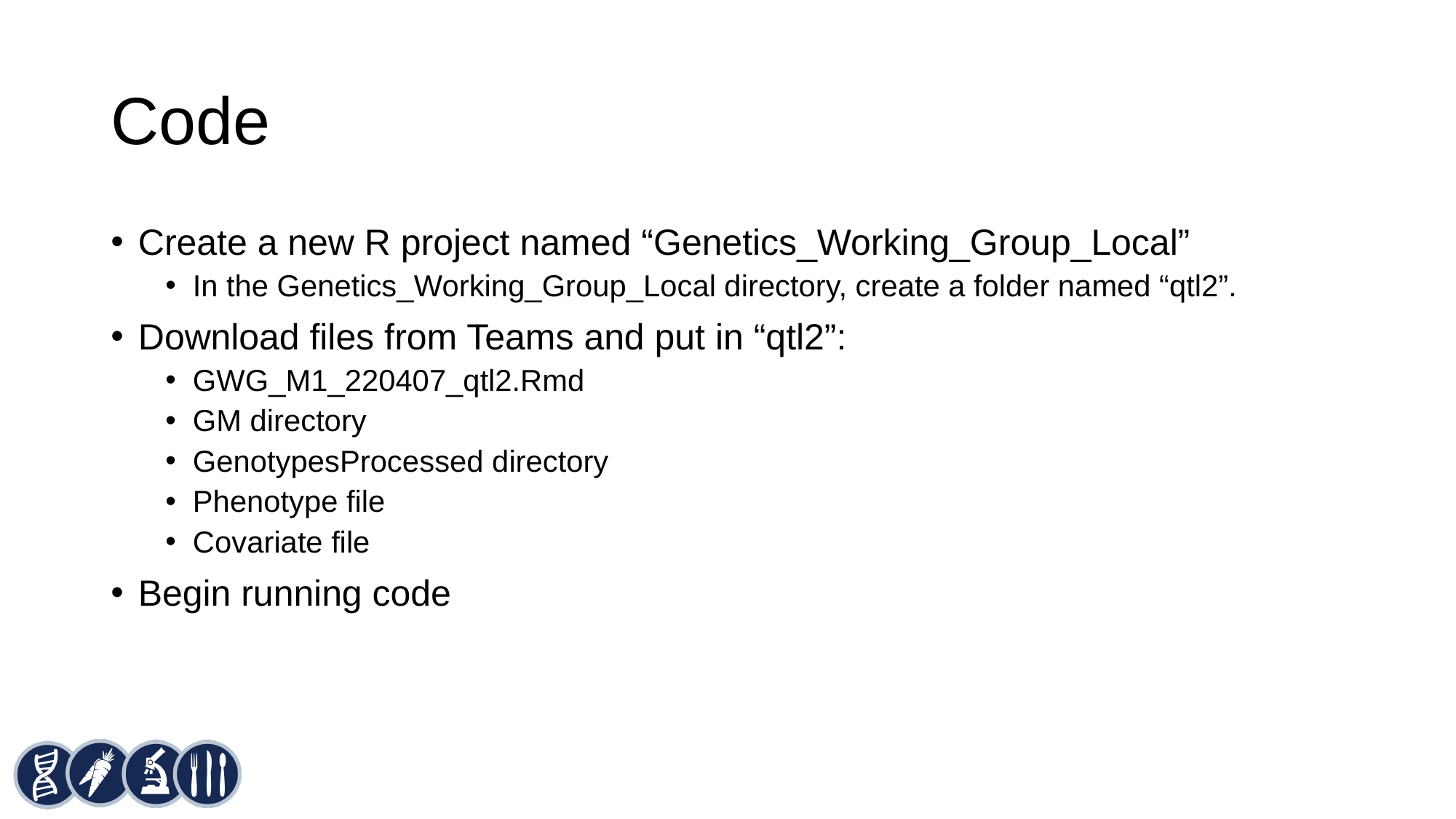

# Code
Create a new R project named “Genetics_Working_Group_Local”
In the Genetics_Working_Group_Local directory, create a folder named “qtl2”.
Download files from Teams and put in “qtl2”:
GWG_M1_220407_qtl2.Rmd
GM directory
GenotypesProcessed directory
Phenotype file
Covariate file
Begin running code